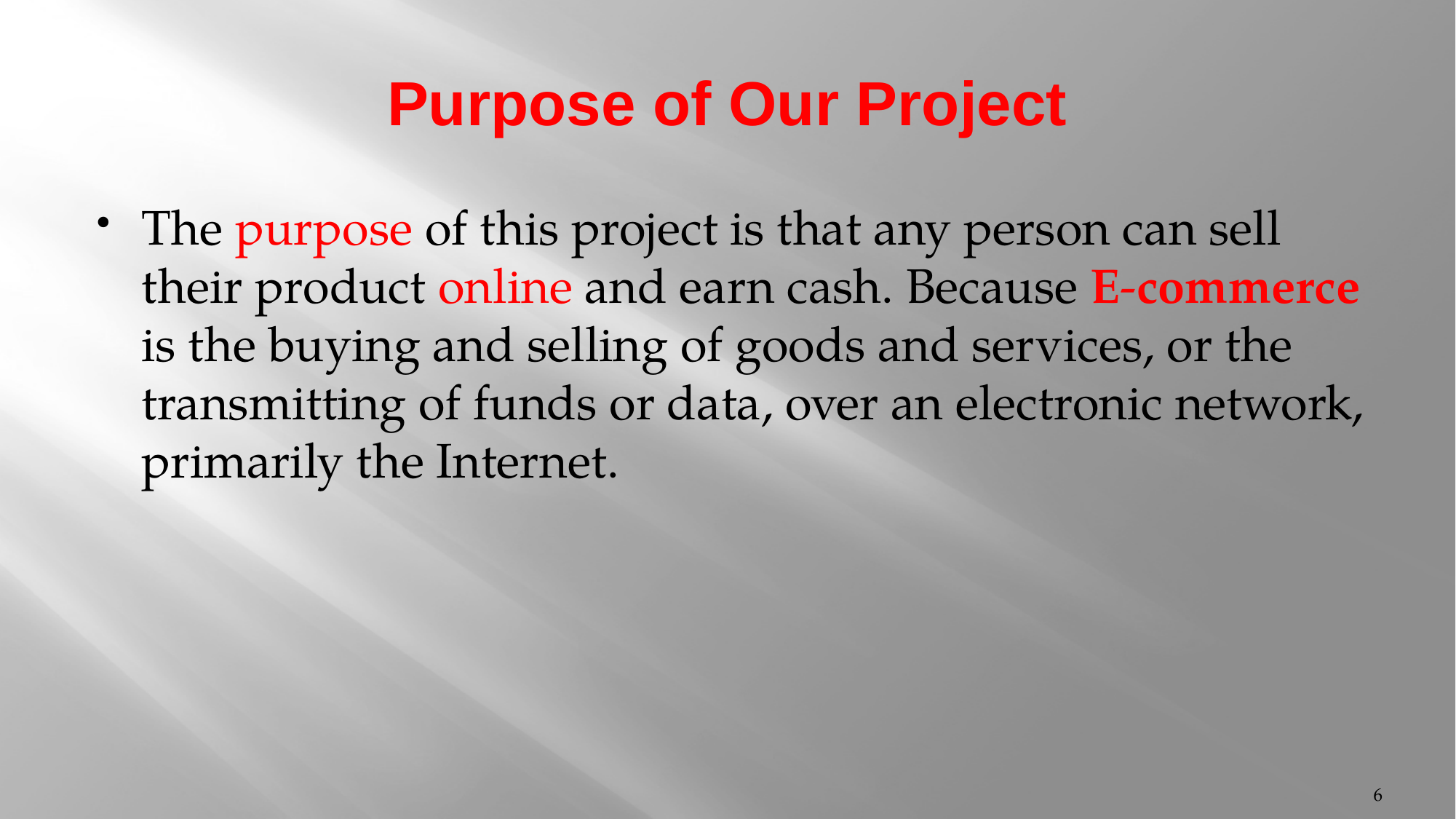

# Purpose of Our Project
The purpose of this project is that any person can sell their product online and earn cash. Because E-commerce is the buying and selling of goods and services, or the transmitting of funds or data, over an electronic network, primarily the Internet.

6